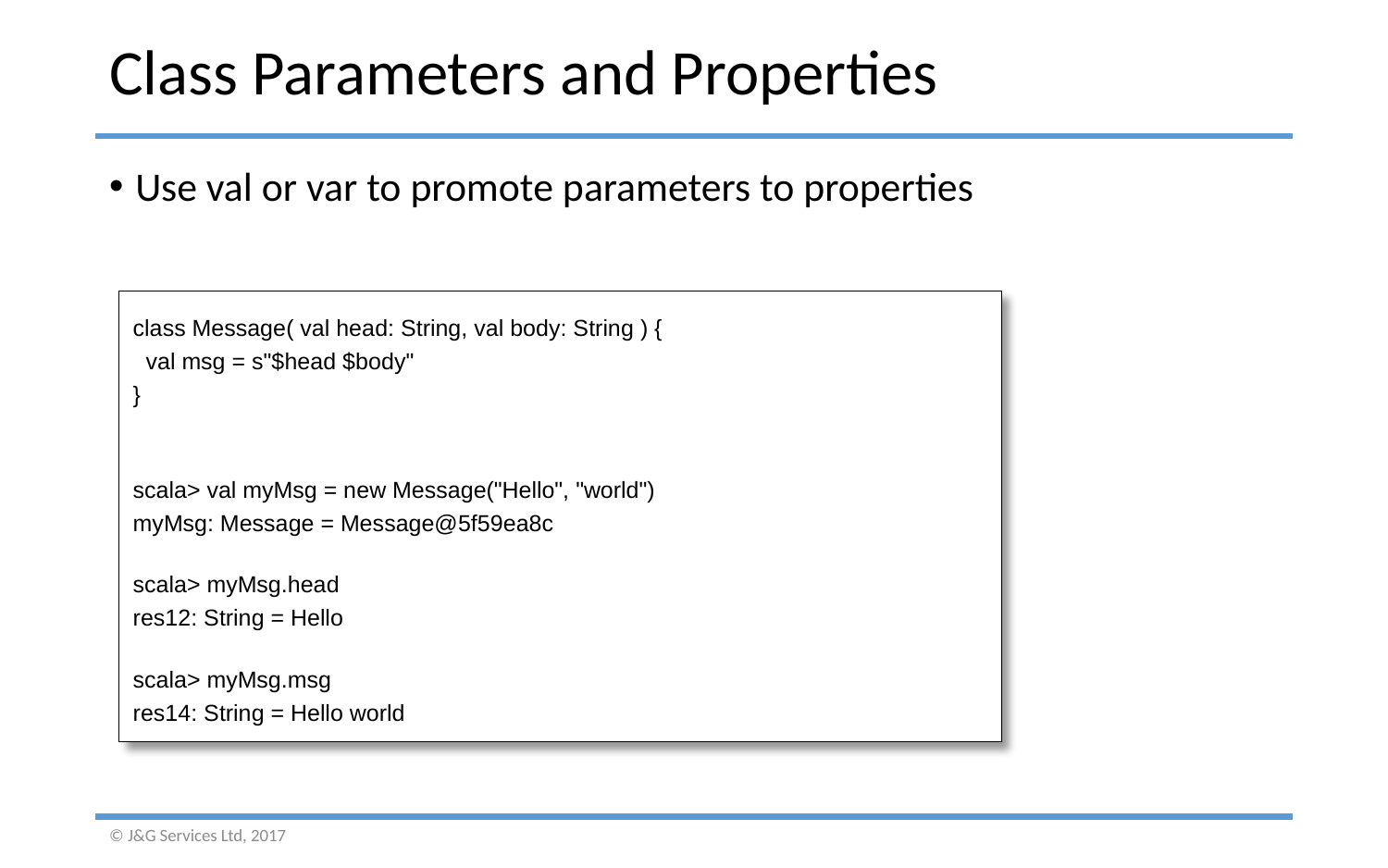

# Class Parameters and Properties
Use val or var to promote parameters to properties
class Message( val head: String, val body: String ) {
  val msg = s"$head $body"
}

scala> val myMsg = new Message("Hello", "world")
myMsg: Message = Message@5f59ea8c

scala> myMsg.head
res12: String = Hello

scala> myMsg.msg
res14: String = Hello world